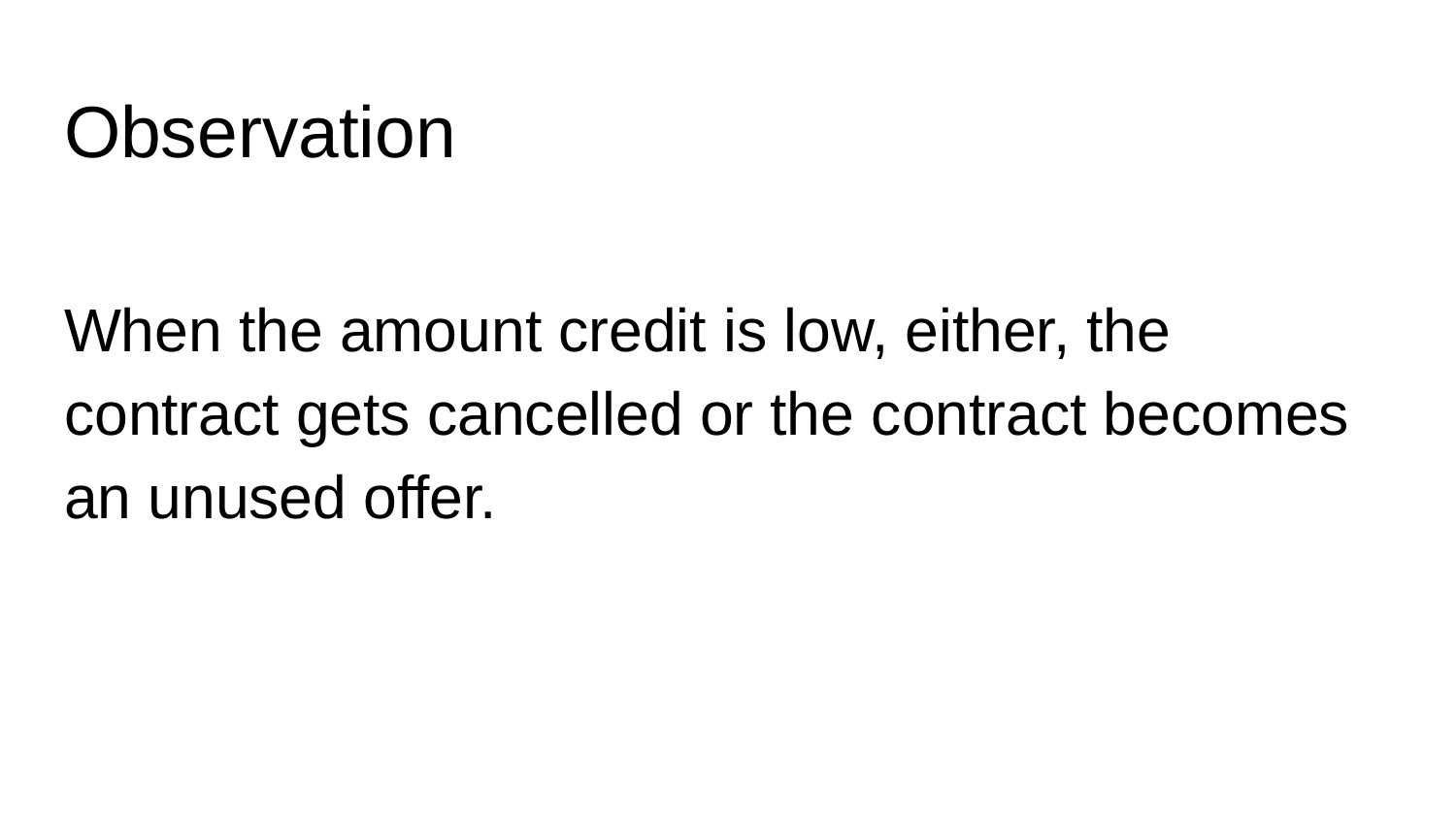

# Observation

When the amount credit is low, either, the contract gets cancelled or the contract becomes an unused offer.